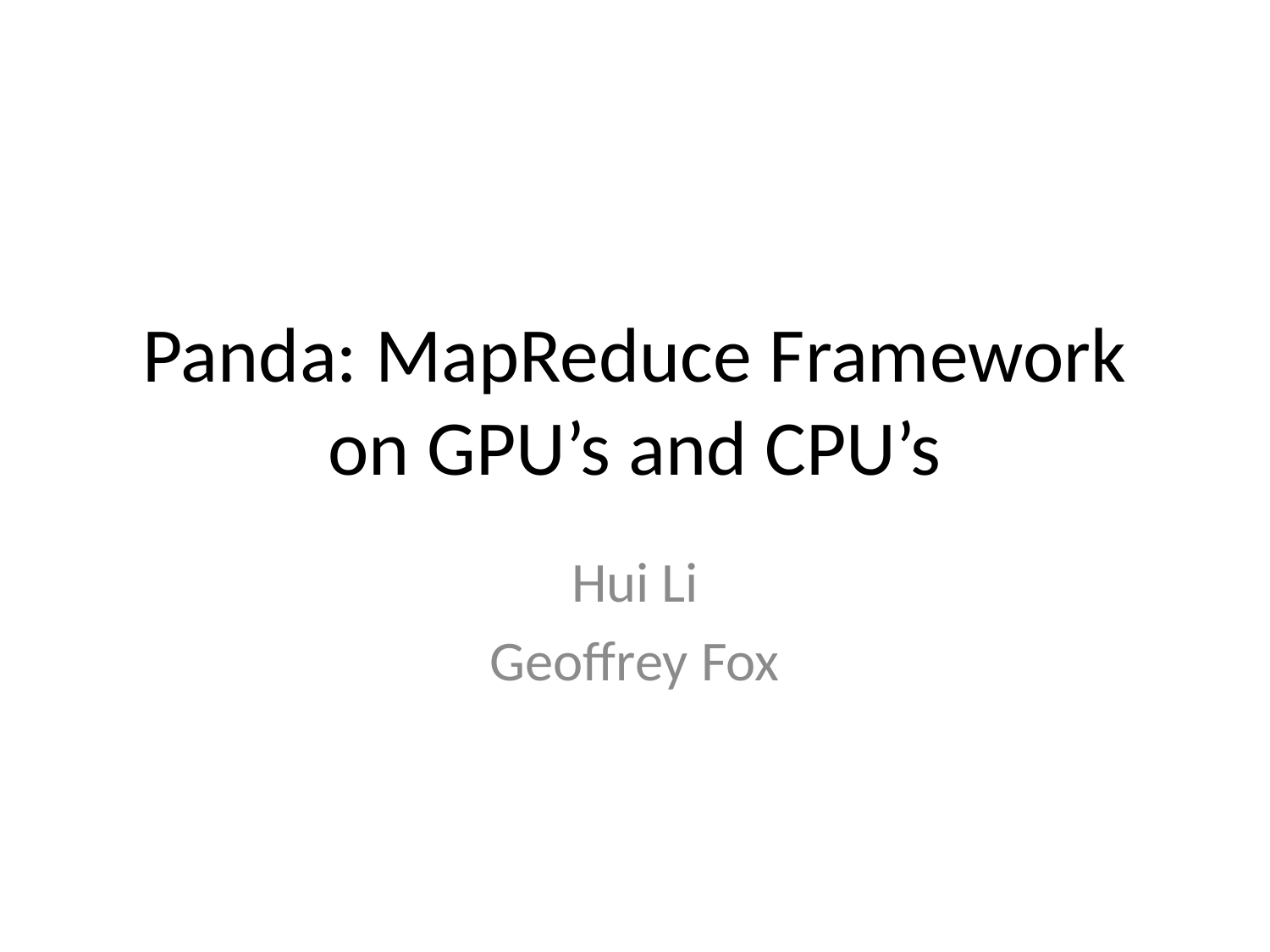

# Panda: MapReduce Framework on GPU’s and CPU’s
Hui Li
Geoffrey Fox